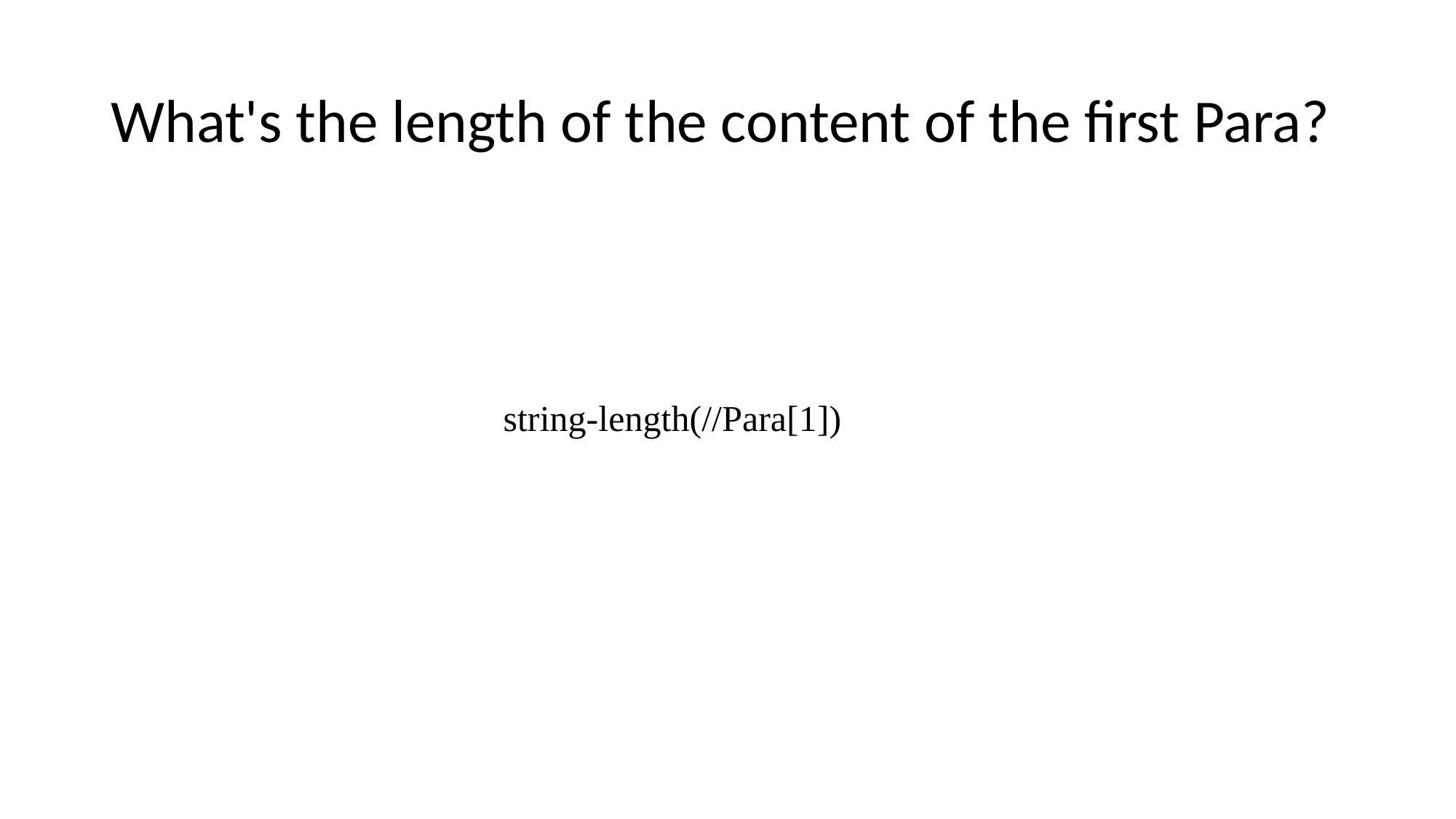

# What's the length of the content of the first Para?
string-length(//Para[1])